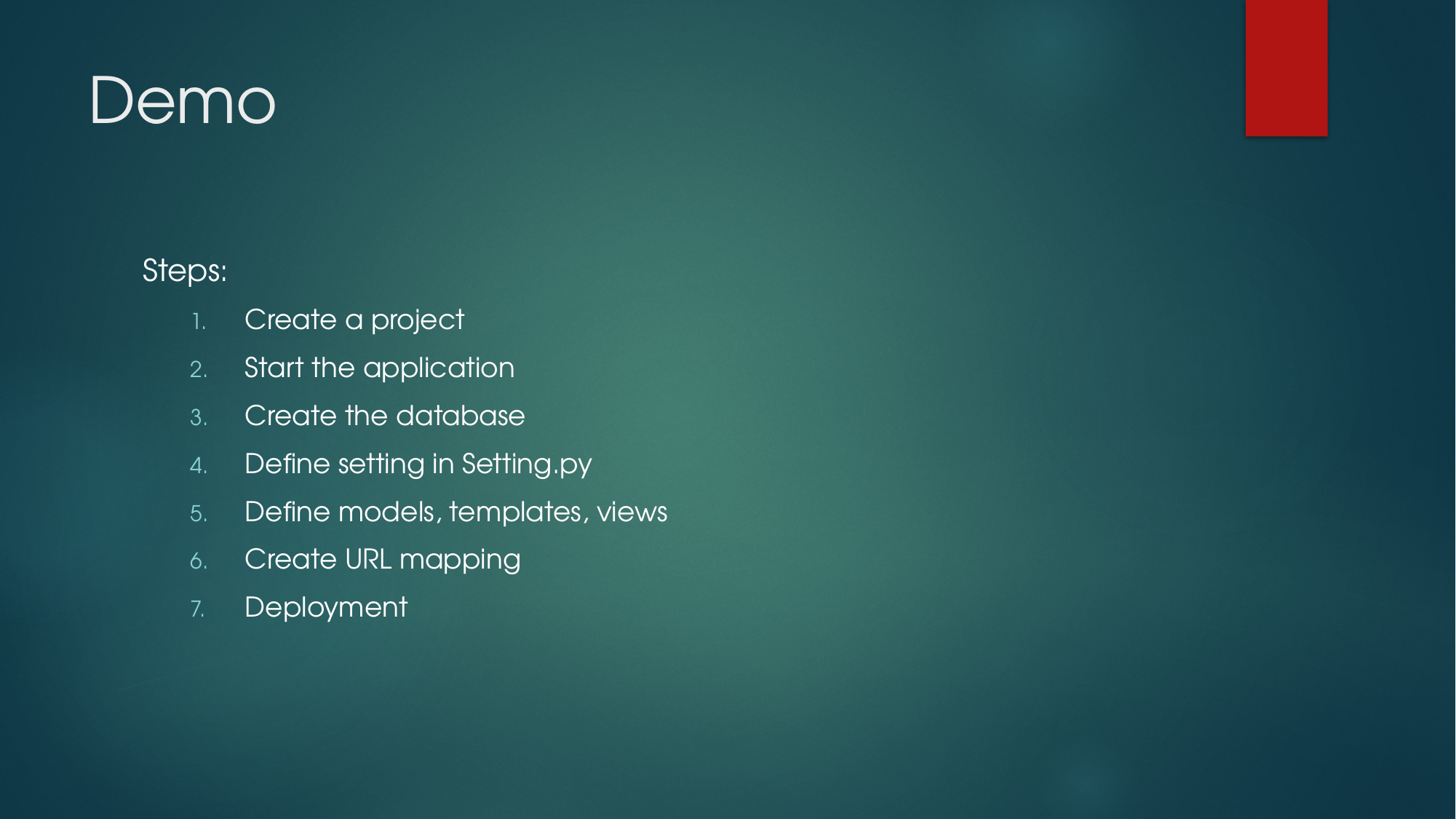

# Demo
Steps:
Create a project
Start the application
Create the database
Define setting in Setting.py
Define models, templates, views
Create URL mapping
Deployment